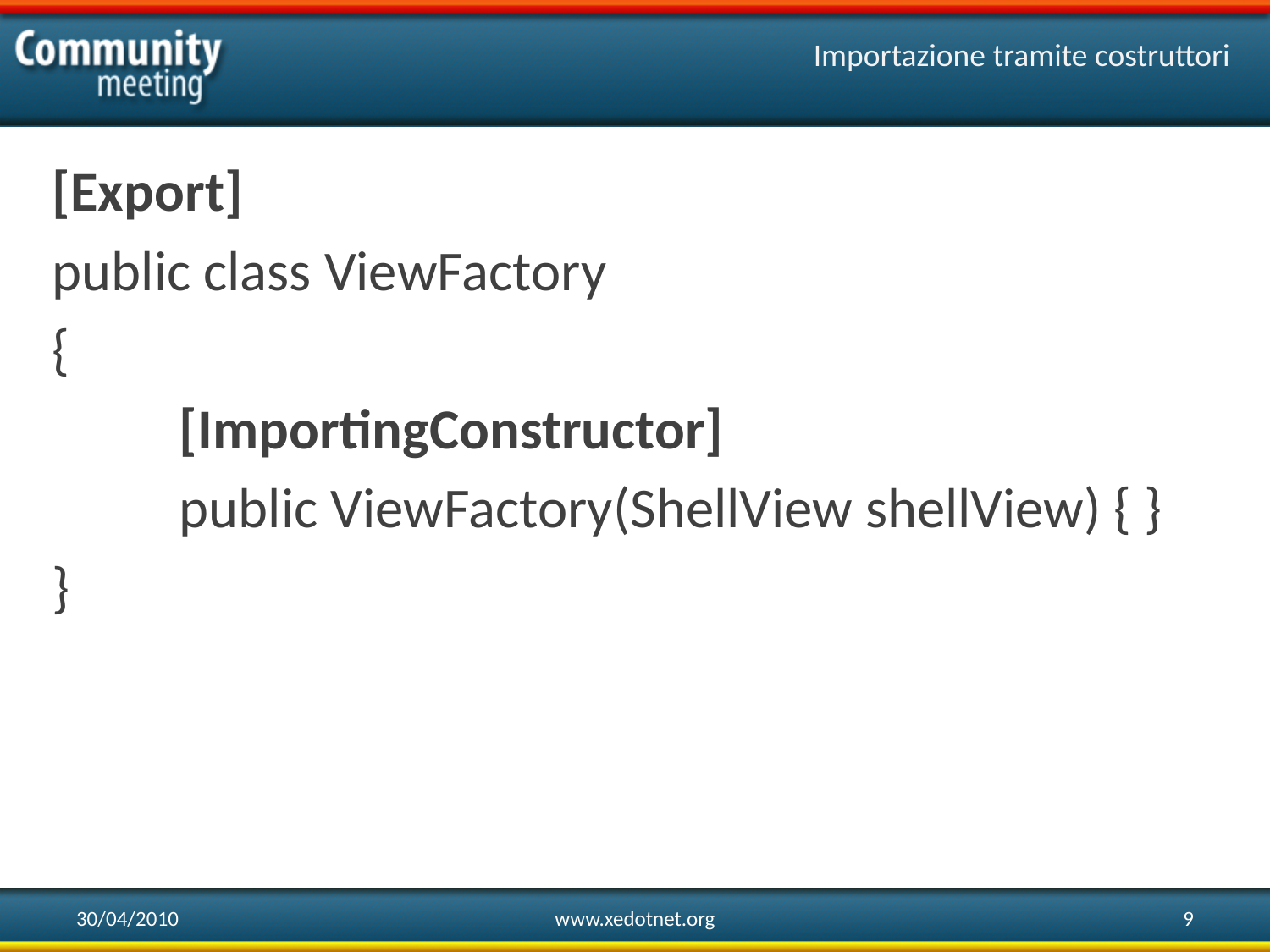

# Importazione tramite costruttori
[Export]
public class ViewFactory
{
  	[ImportingConstructor]
  	public ViewFactory(ShellView shellView) { }
}
30/04/2010
www.xedotnet.org
9